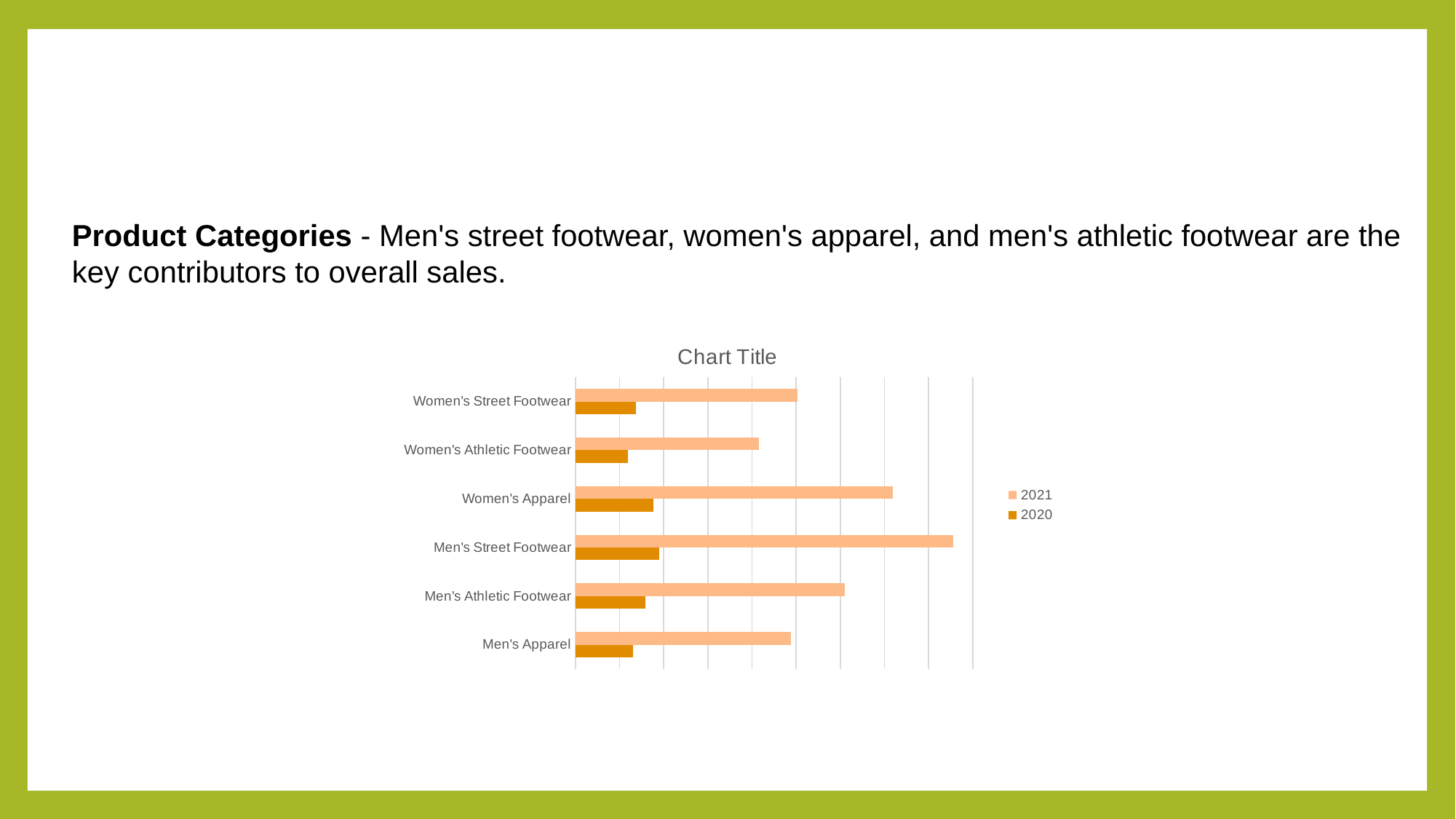

Product Categories - Men's street footwear, women's apparel, and men's athletic footwear are the
key contributors to overall sales.

### Chart:

| Category | 2020 | 2021 |
|---|---|---|
| Men's Apparel | 26216964.0 | 97511668.0 |
| Men's Athletic Footwear | 31794462.0 | 121879218.0 |
| Men's Street Footwear | 37823020.0 | 171003224.0 |
| Women's Apparel | 35190332.0 | 143848528.0 |
| Women's Athletic Footwear | 23629892.0 | 83002004.0 |
| Women's Street Footwear | 27426005.0 | 100576808.0 |